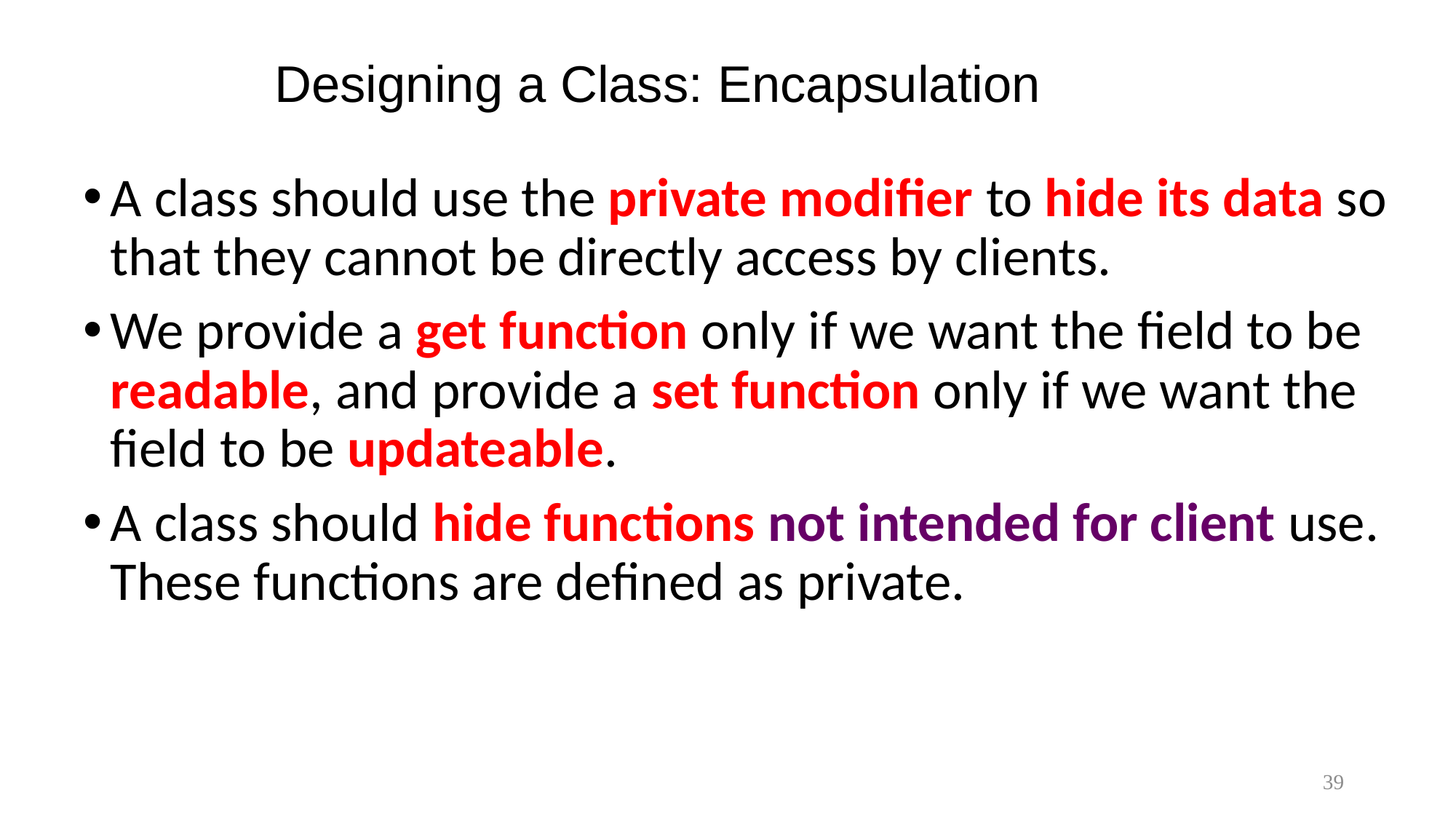

# Designing a Class: Encapsulation
A class should use the private modifier to hide its data so that they cannot be directly access by clients.
We provide a get function only if we want the field to be readable, and provide a set function only if we want the field to be updateable.
A class should hide functions not intended for client use. These functions are defined as private.
39